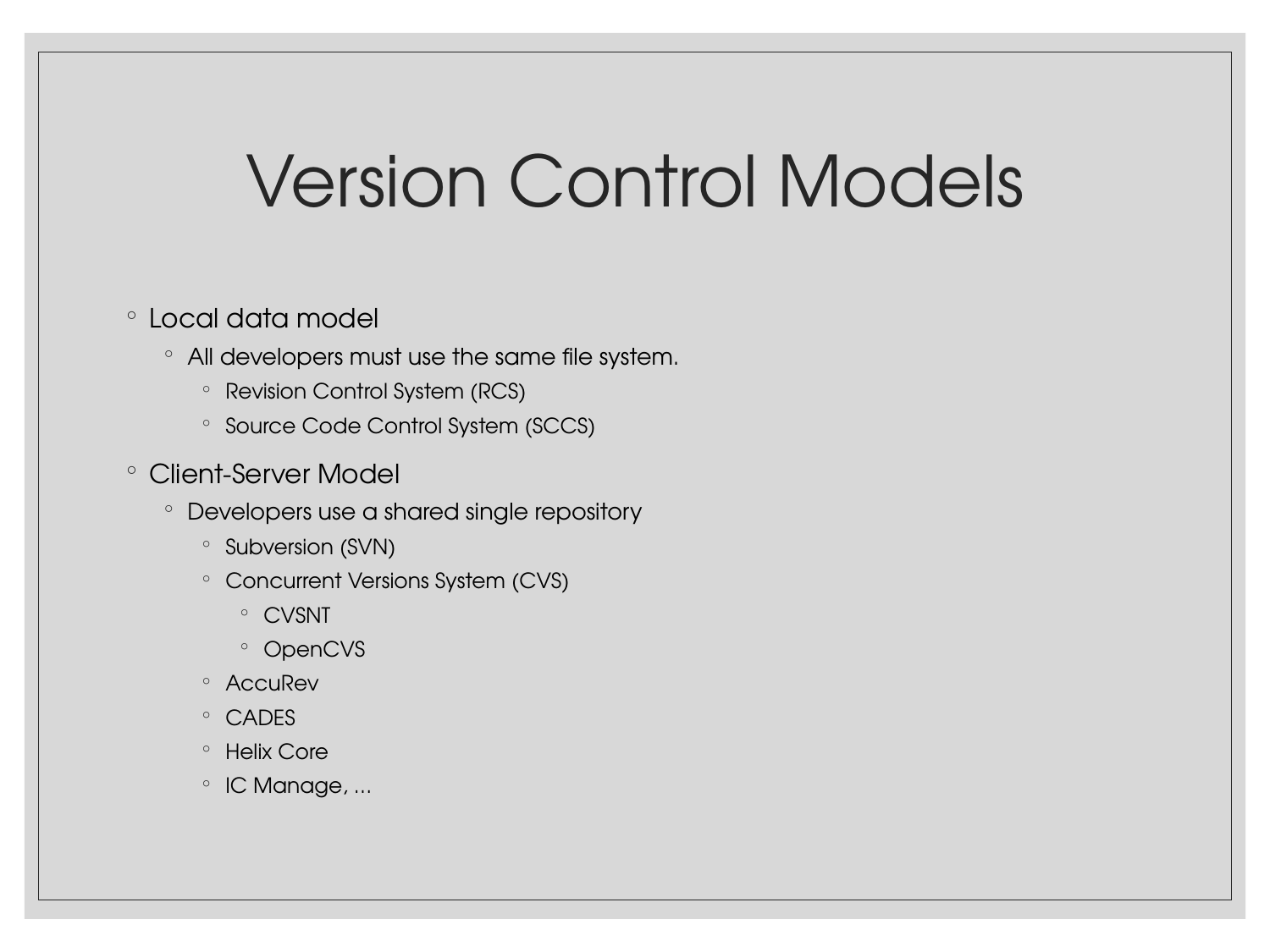

# Version Control Models
Local data model
All developers must use the same file system.
Revision Control System (RCS)
Source Code Control System (SCCS)
Client-Server Model
Developers use a shared single repository
Subversion (SVN)
Concurrent Versions System (CVS)
CVSNT
OpenCVS
AccuRev
CADES
Helix Core
IC Manage, …